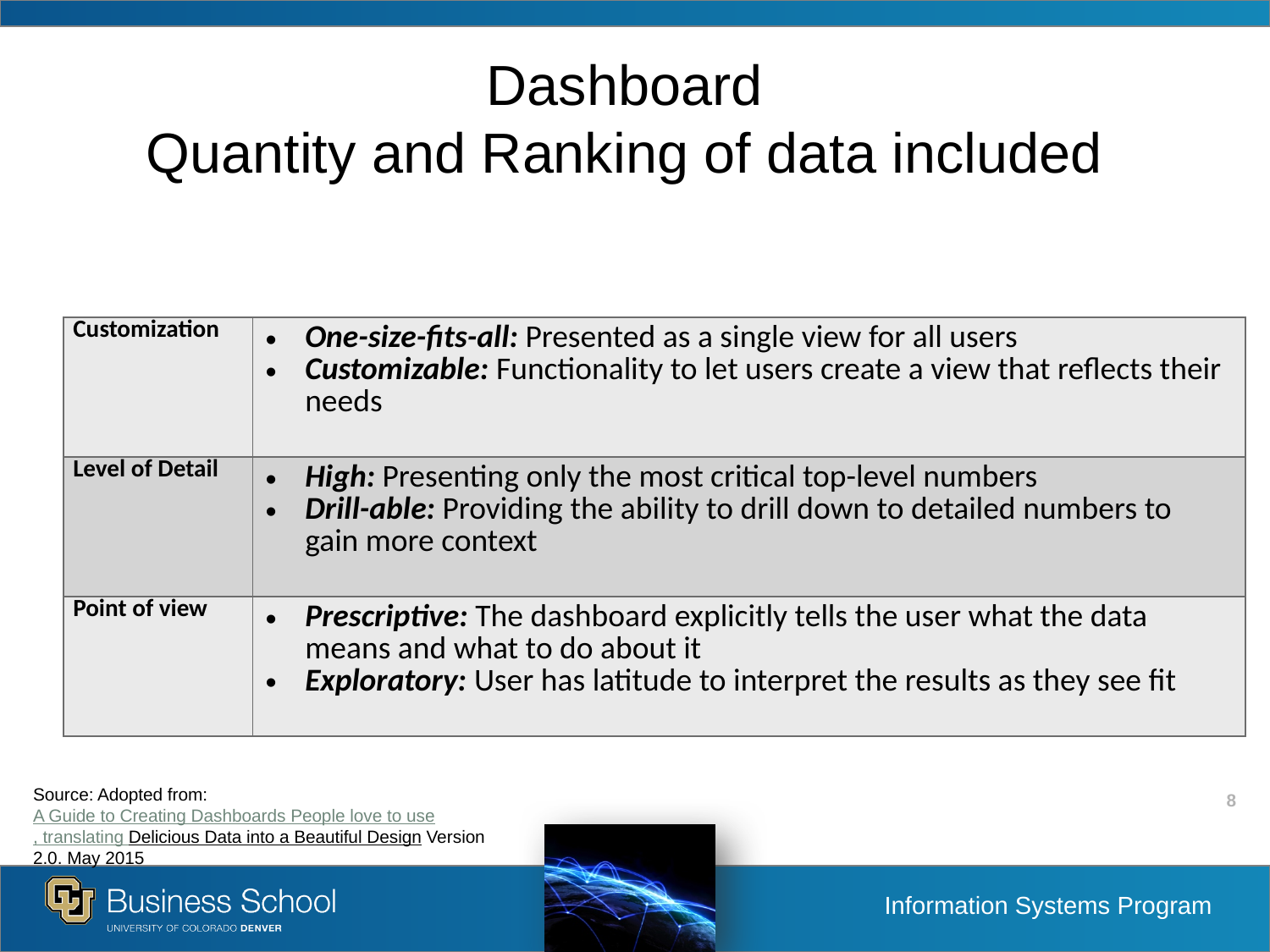

# Dashboard Quantity and Ranking of data included
| Customization | One-size-fits-all: Presented as a single view for all users Customizable: Functionality to let users create a view that reflects their needs |
| --- | --- |
| Level of Detail | High: Presenting only the most critical top-level numbers Drill-able: Providing the ability to drill down to detailed numbers to gain more context |
| Point of view | Prescriptive: The dashboard explicitly tells the user what the data means and what to do about it Exploratory: User has latitude to interpret the results as they see fit |
Source: Adopted from: A Guide to Creating Dashboards People love to use, translating Delicious Data into a Beautiful Design Version 2.0. May 2015